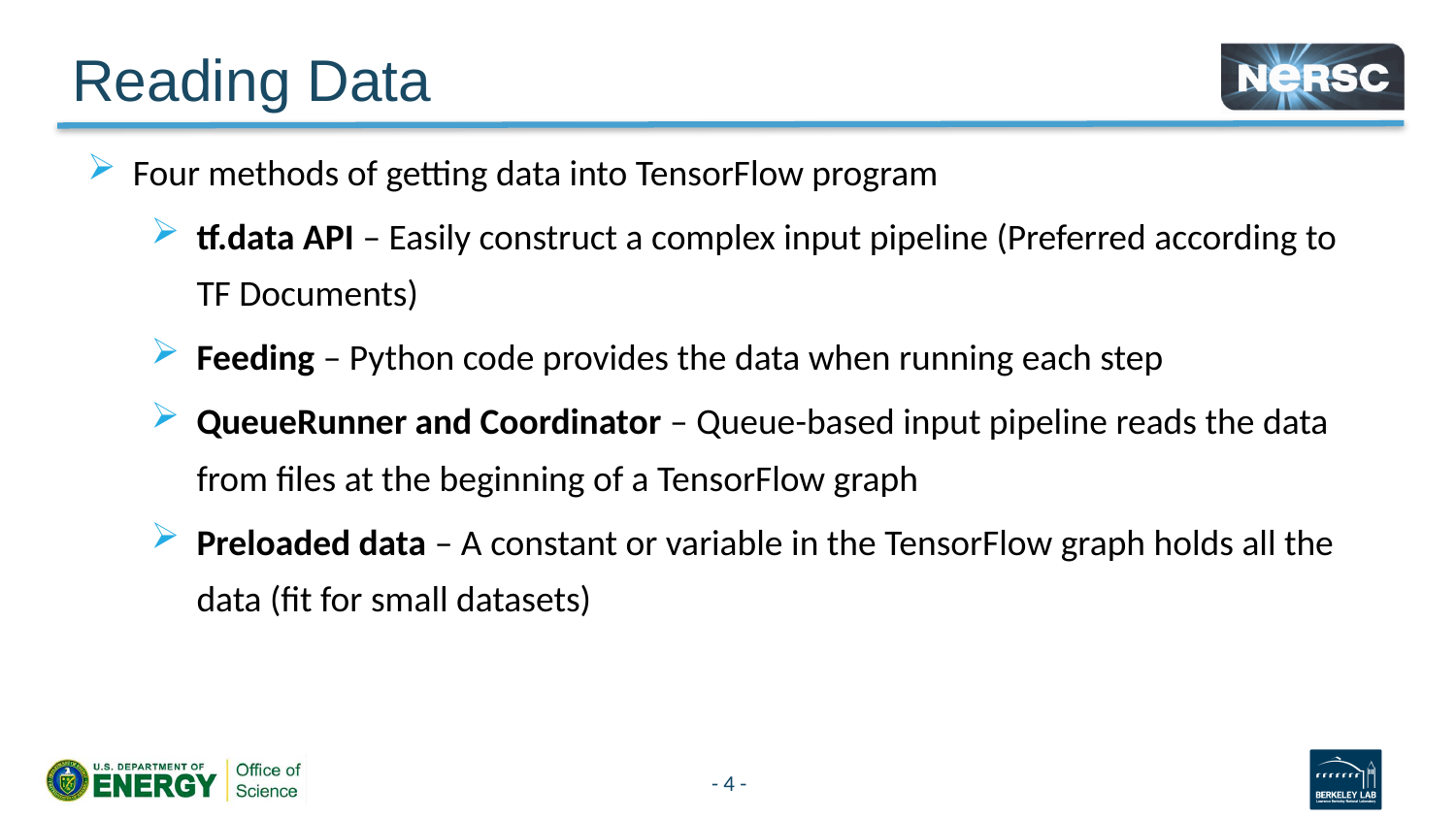

# Reading Data
Four methods of getting data into TensorFlow program
tf.data API – Easily construct a complex input pipeline (Preferred according to TF Documents)
Feeding – Python code provides the data when running each step
QueueRunner and Coordinator – Queue-based input pipeline reads the data from files at the beginning of a TensorFlow graph
Preloaded data – A constant or variable in the TensorFlow graph holds all the data (fit for small datasets)
4